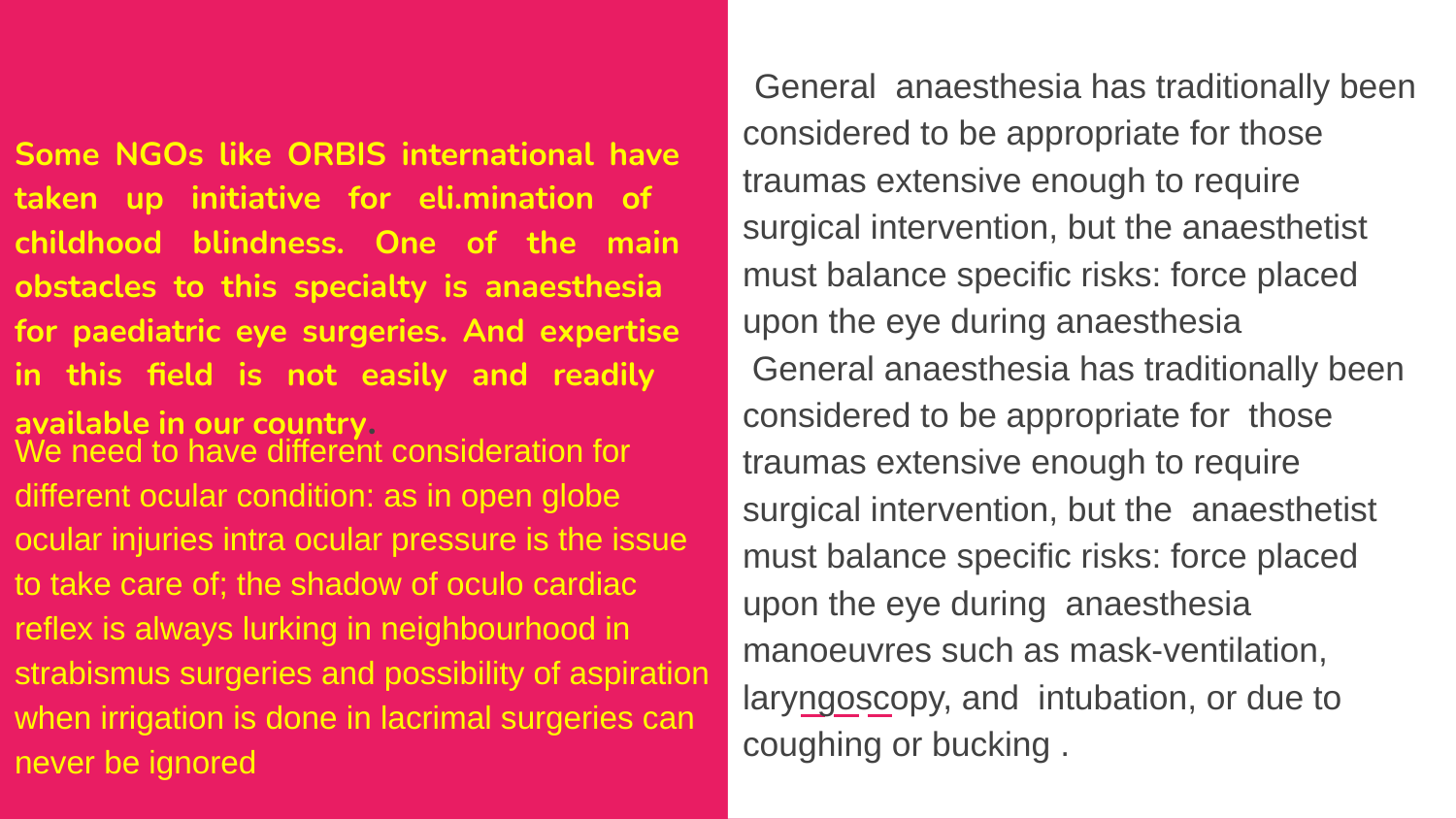

General  anaesthesia has traditionally been considered to be appropriate for those  traumas extensive enough to require surgical intervention, but the anaesthetist  must balance specific risks: force placed upon the eye during anaesthesia
 General anaesthesia has traditionally been considered to be appropriate for  those traumas extensive enough to require surgical intervention, but the  anaesthetist must balance specific risks: force placed upon the eye during  anaesthesia manoeuvres such as mask-ventilation, laryngoscopy, and  intubation, or due to coughing or bucking .
# Some NGOs like ORBIS international have taken up initiative for eli.mination of  childhood blindness. One of the main obstacles to this specialty is anaesthesia  for paediatric eye surgeries. And expertise in this field is not easily and readily  available in our country.
We need to have different consideration for different ocular condition: as in open globe ocular injuries intra ocular pressure is the issue to take care of; the shadow of oculo cardiac reflex is always lurking in neighbourhood in strabismus surgeries and possibility of aspiration when irrigation is done in lacrimal surgeries can never be ignored